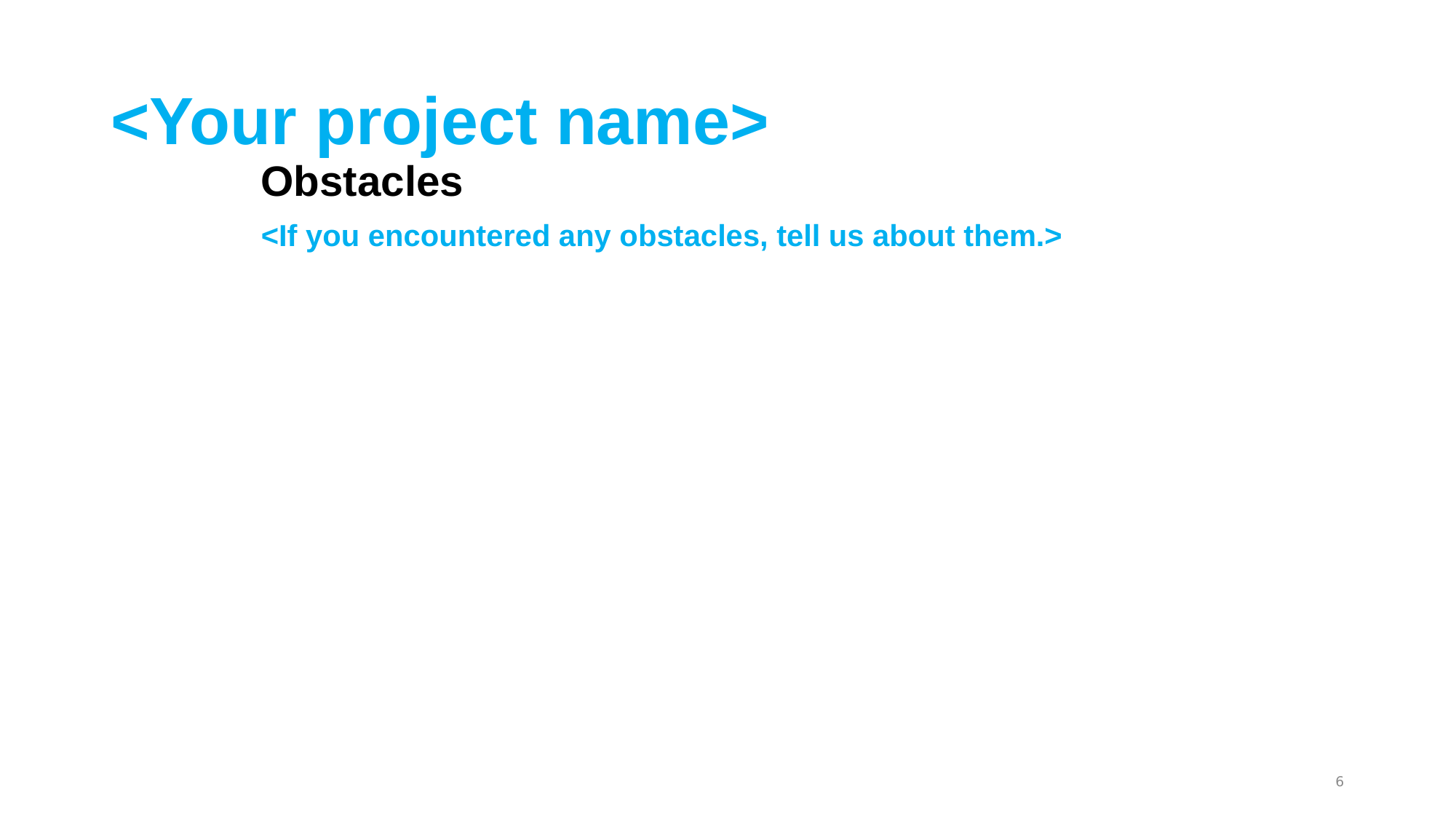

# <Your project name>

Obstacles
<If you encountered any obstacles, tell us about them.>

6